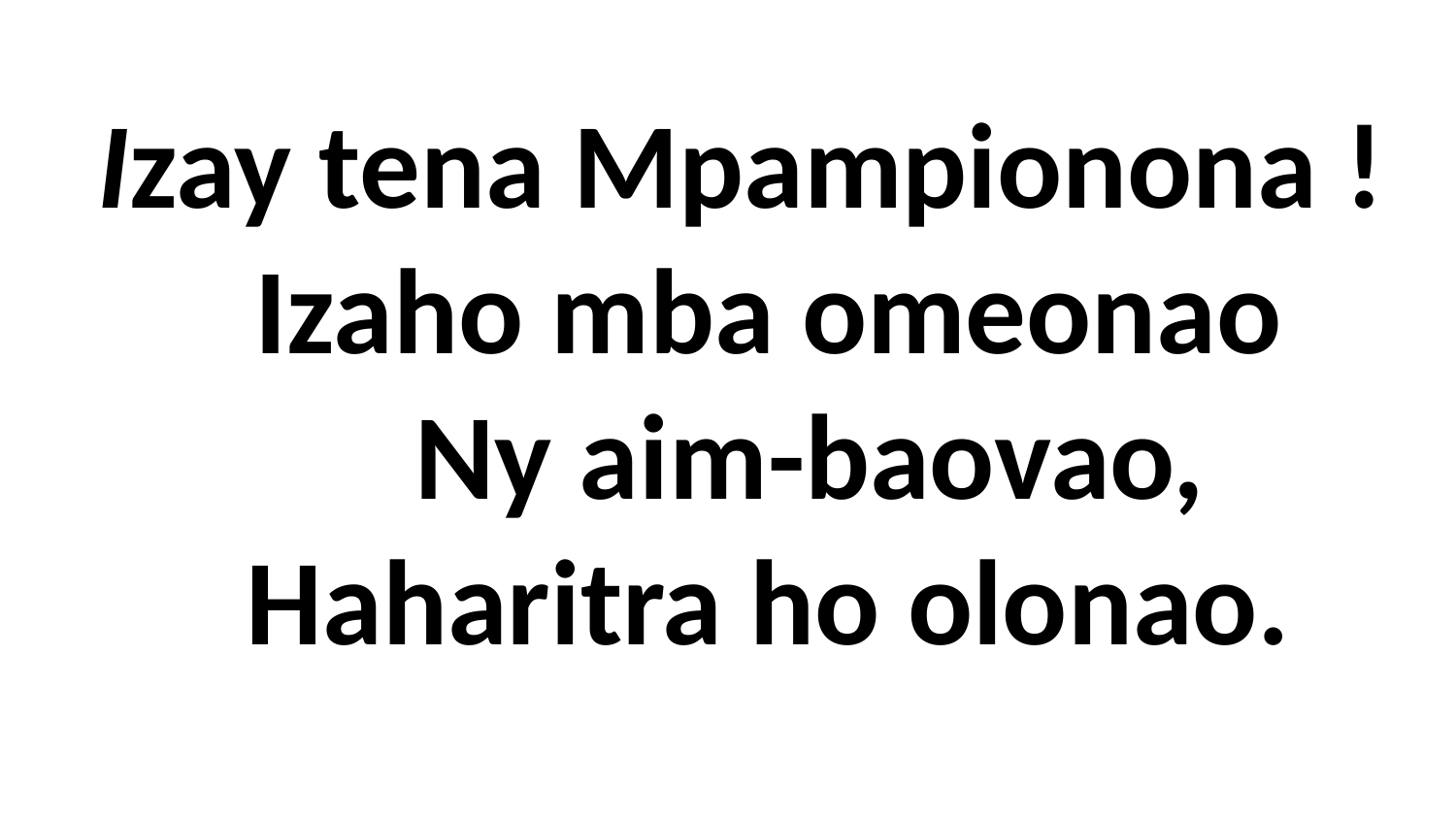

# Izay tena Mpampionona ! Izaho mba omeonao Ny aim-baovao, Haharitra ho olonao.